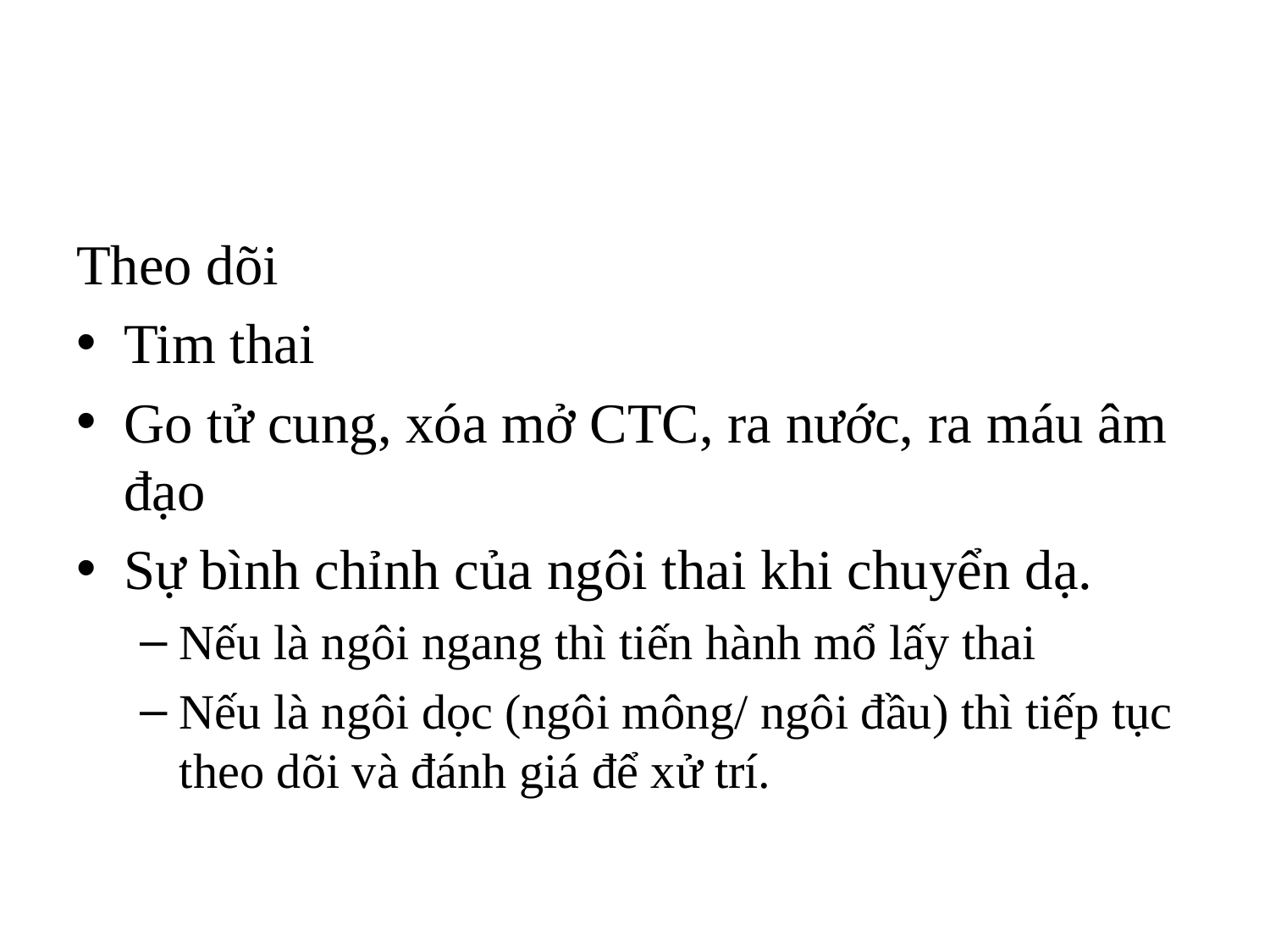

#
Theo dõi
Tim thai
Go tử cung, xóa mở CTC, ra nước, ra máu âm đạo
Sự bình chỉnh của ngôi thai khi chuyển dạ.
Nếu là ngôi ngang thì tiến hành mổ lấy thai
Nếu là ngôi dọc (ngôi mông/ ngôi đầu) thì tiếp tục theo dõi và đánh giá để xử trí.